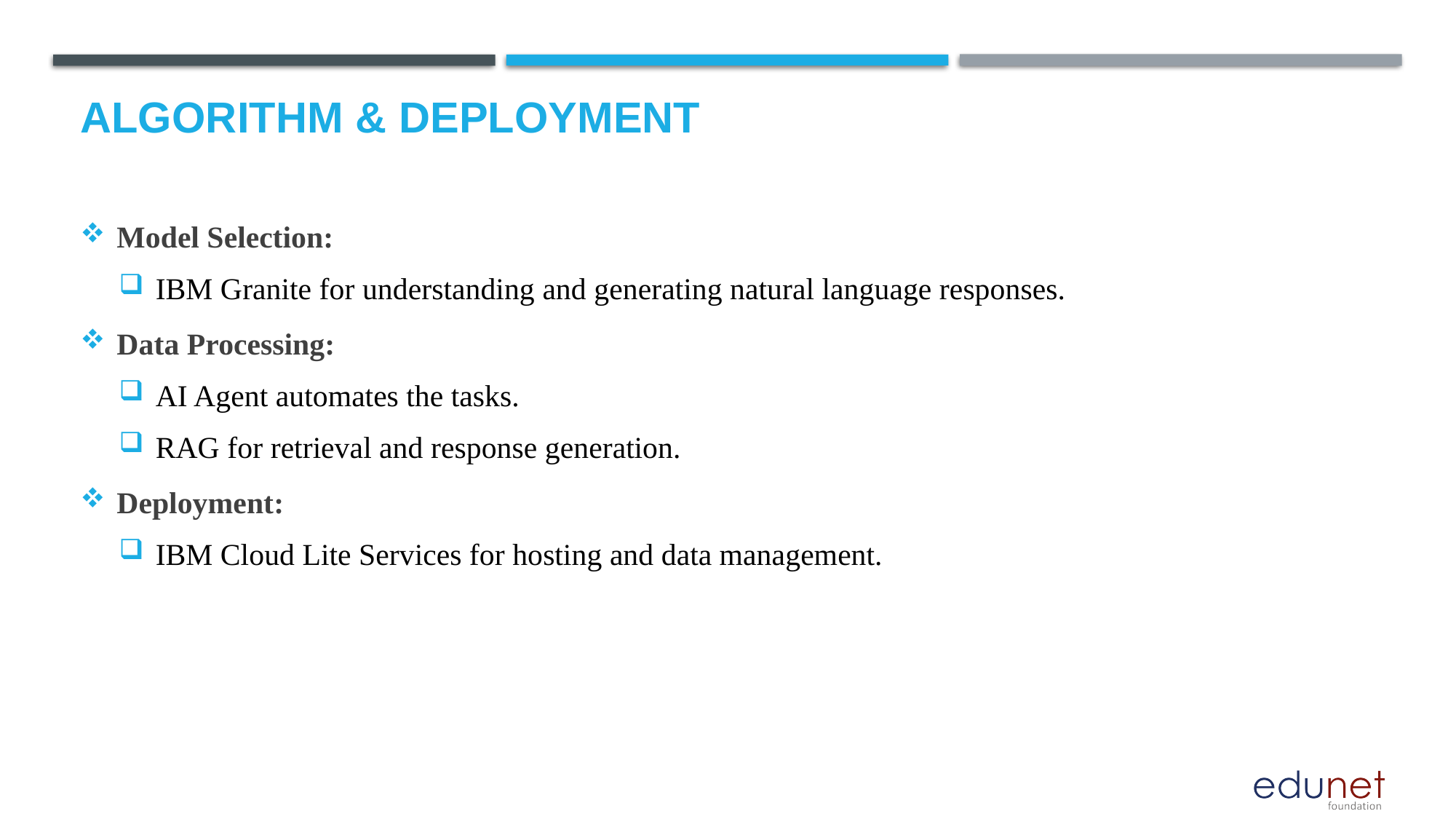

# Algorithm & Deployment
Model Selection:
IBM Granite for understanding and generating natural language responses.
Data Processing:
AI Agent automates the tasks.
RAG for retrieval and response generation.
Deployment:
IBM Cloud Lite Services for hosting and data management.